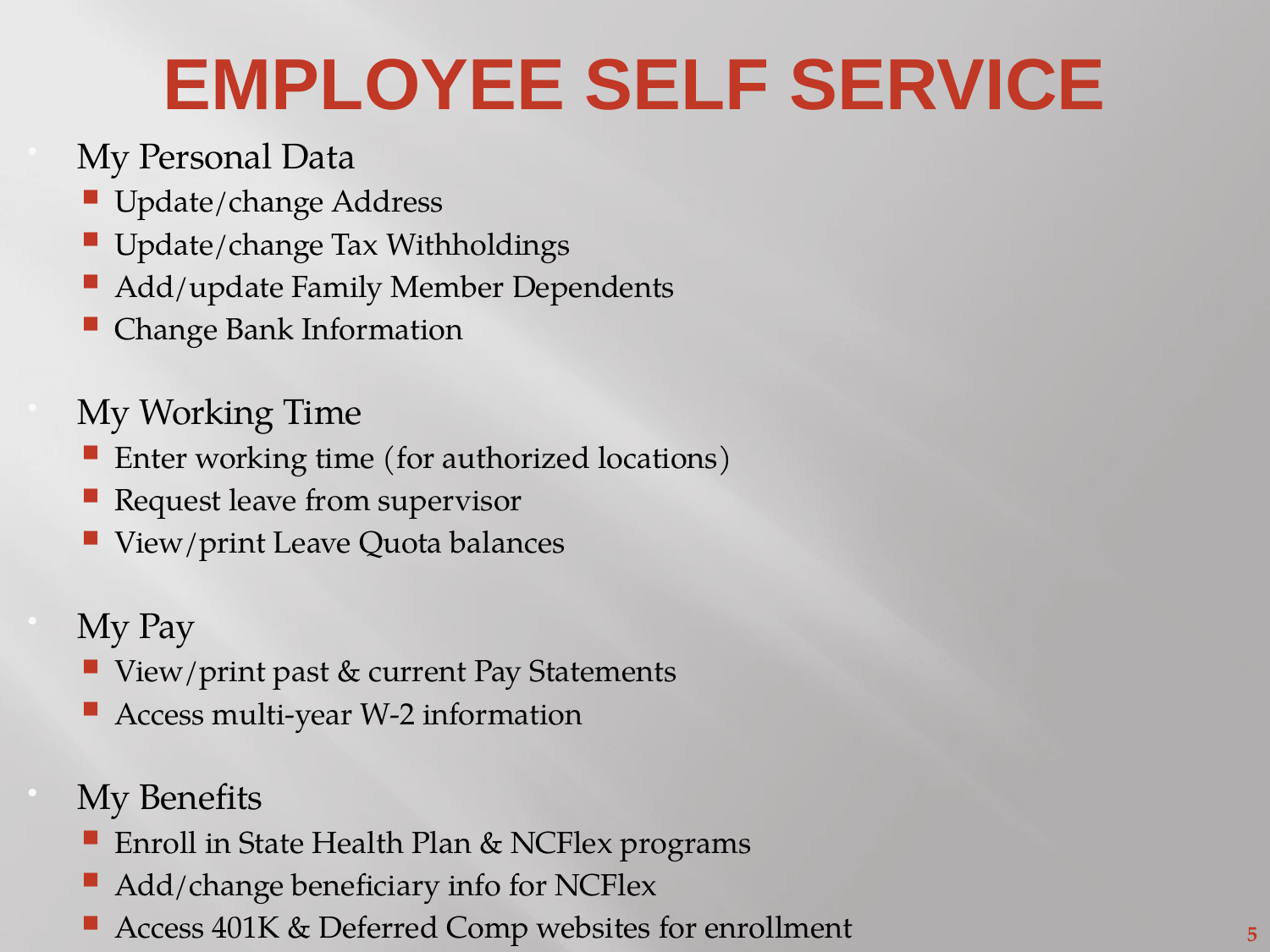

# Employee Self Service
My Personal Data
Update/change Address
Update/change Tax Withholdings
Add/update Family Member Dependents
Change Bank Information
My Working Time
Enter working time (for authorized locations)
Request leave from supervisor
View/print Leave Quota balances
My Pay
View/print past & current Pay Statements
Access multi-year W-2 information
My Benefits
Enroll in State Health Plan & NCFlex programs
Add/change beneficiary info for NCFlex
Access 401K & Deferred Comp websites for enrollment